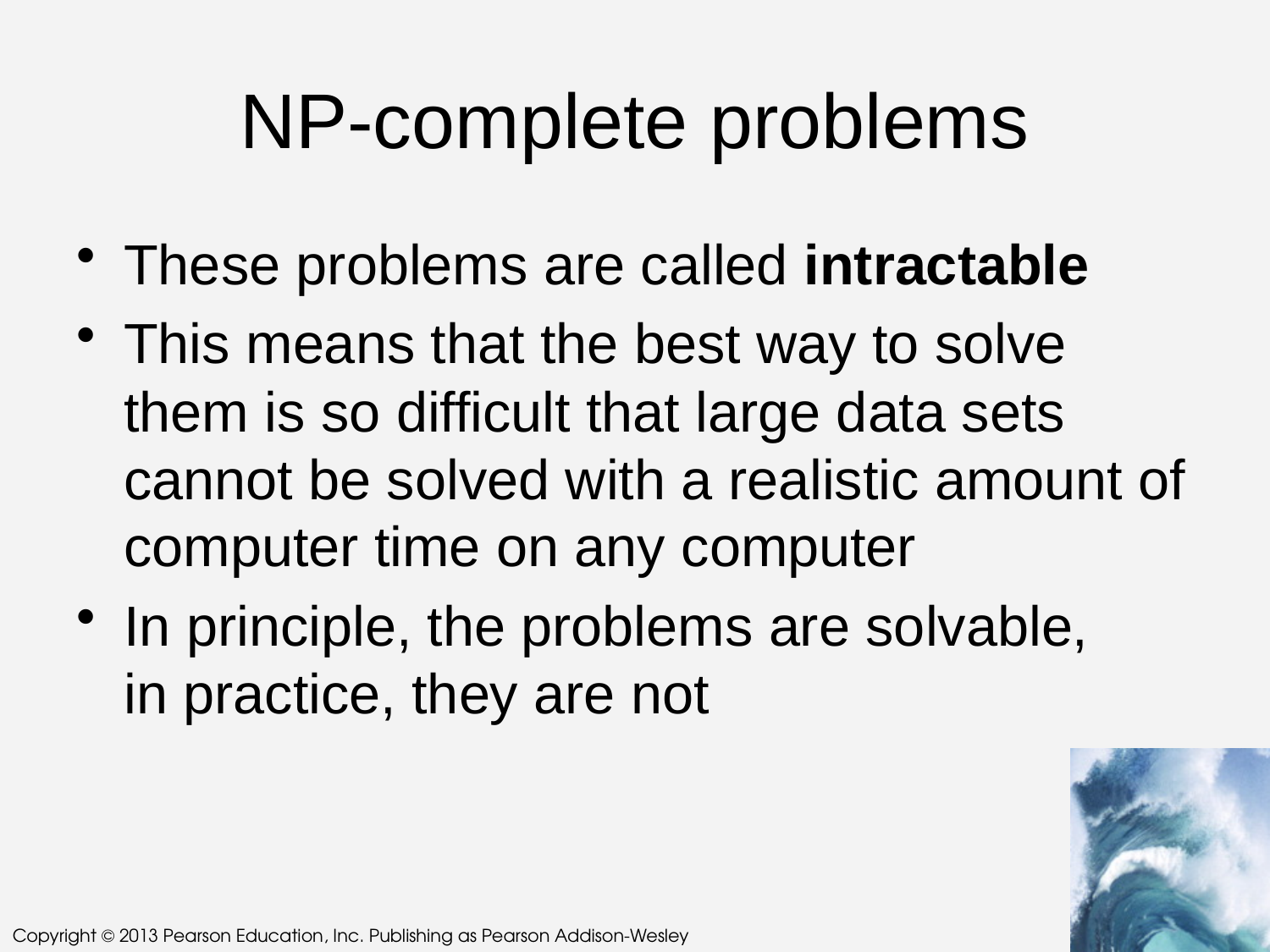

# NP-complete problems
These problems are called intractable
This means that the best way to solve them is so difficult that large data sets cannot be solved with a realistic amount of computer time on any computer
In principle, the problems are solvable,
in practice, they are not